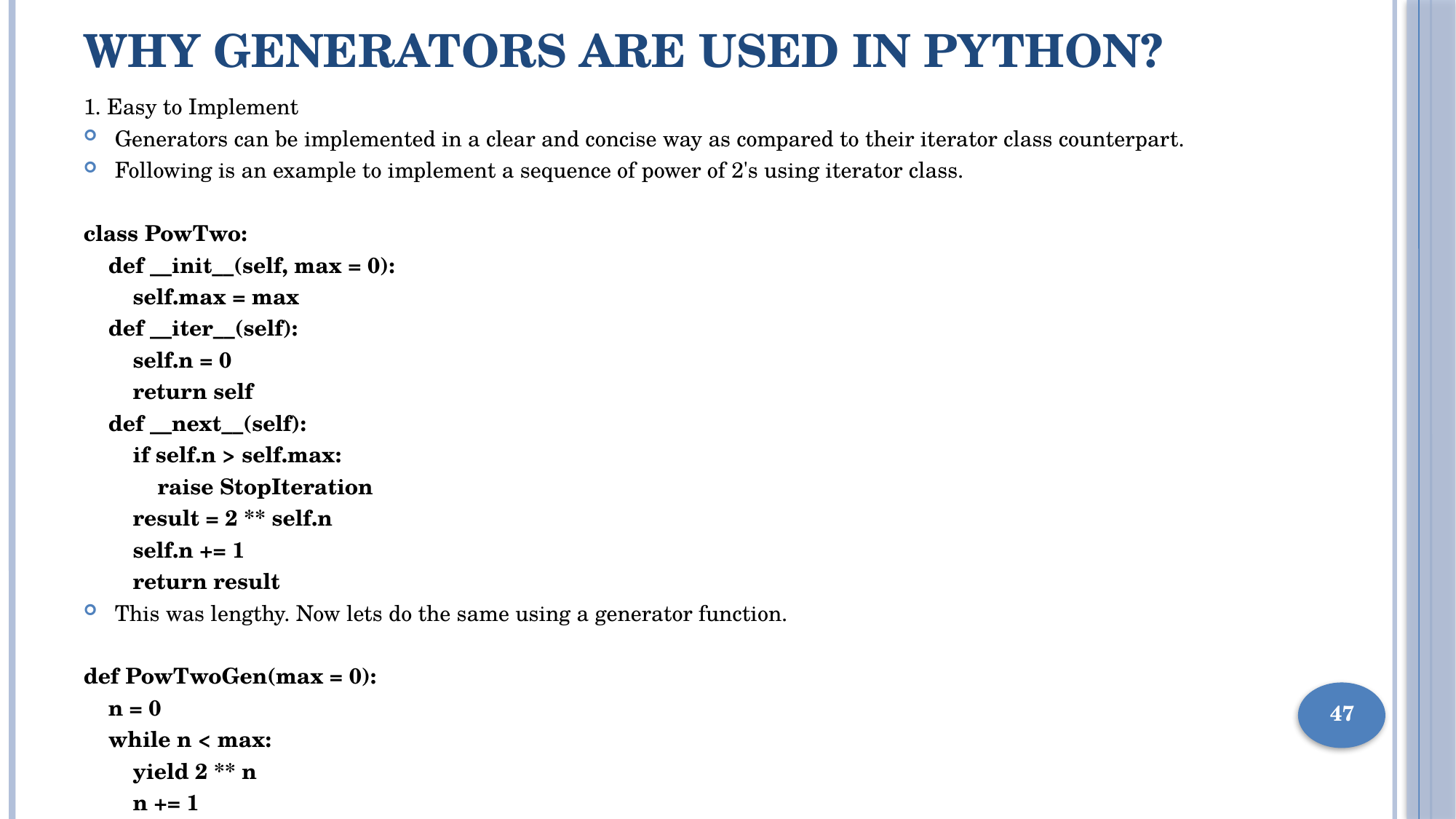

# Why generators are used in Python?
1. Easy to Implement
Generators can be implemented in a clear and concise way as compared to their iterator class counterpart.
Following is an example to implement a sequence of power of 2's using iterator class.

class PowTwo:
    def __init__(self, max = 0):
        self.max = max
    def __iter__(self):
        self.n = 0
        return self
    def __next__(self):
        if self.n > self.max:
            raise StopIteration
        result = 2 ** self.n
        self.n += 1
        return result
This was lengthy. Now lets do the same using a generator function.

def PowTwoGen(max = 0):
    n = 0
    while n < max:
        yield 2 ** n
        n += 1
47